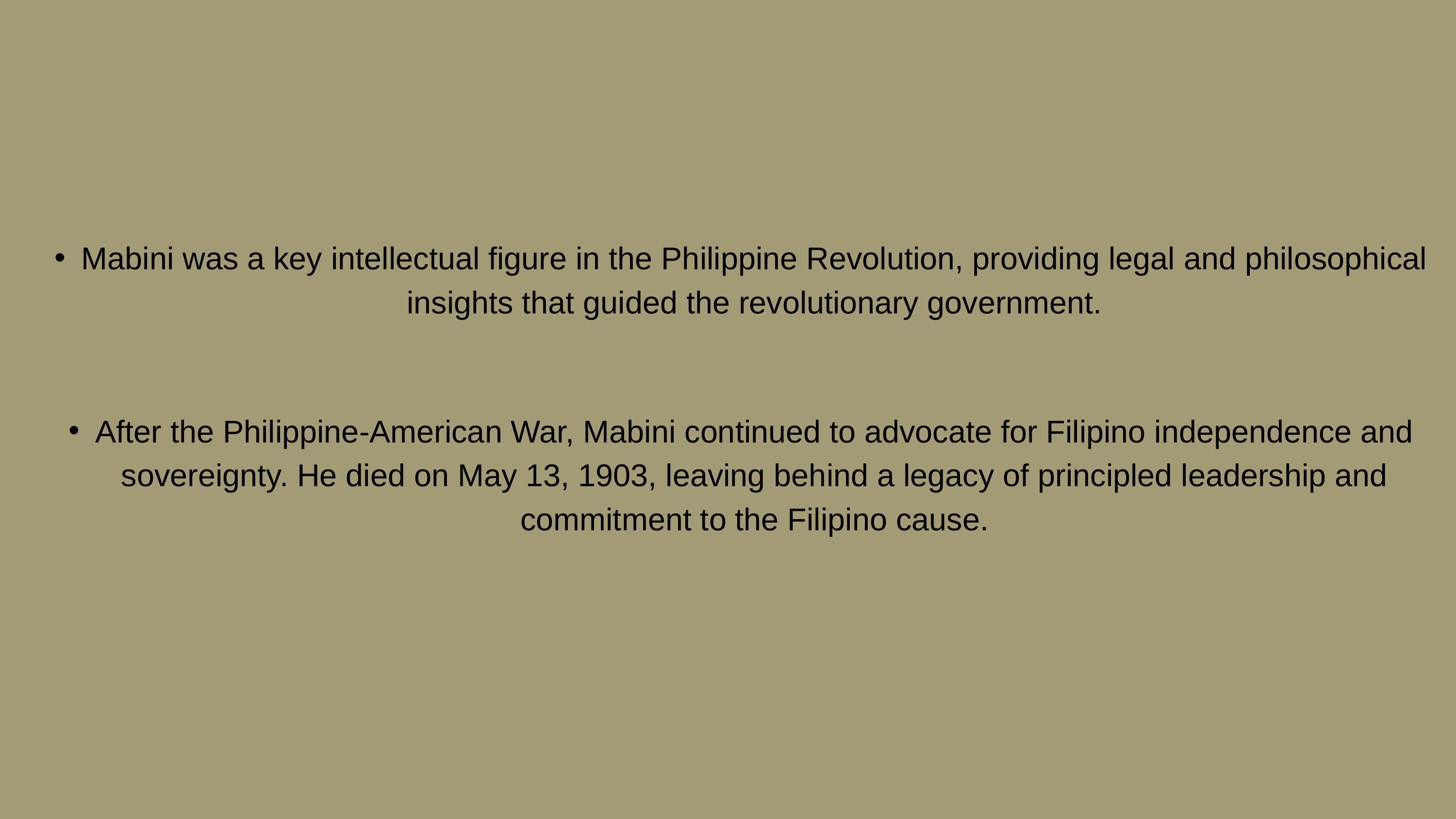

Mabini was a key intellectual figure in the Philippine Revolution, providing legal and philosophical insights that guided the revolutionary government.

After the Philippine-American War, Mabini continued to advocate for Filipino independence and sovereignty. He died on May 13, 1903, leaving behind a legacy of principled leadership and commitment to the Filipino cause.